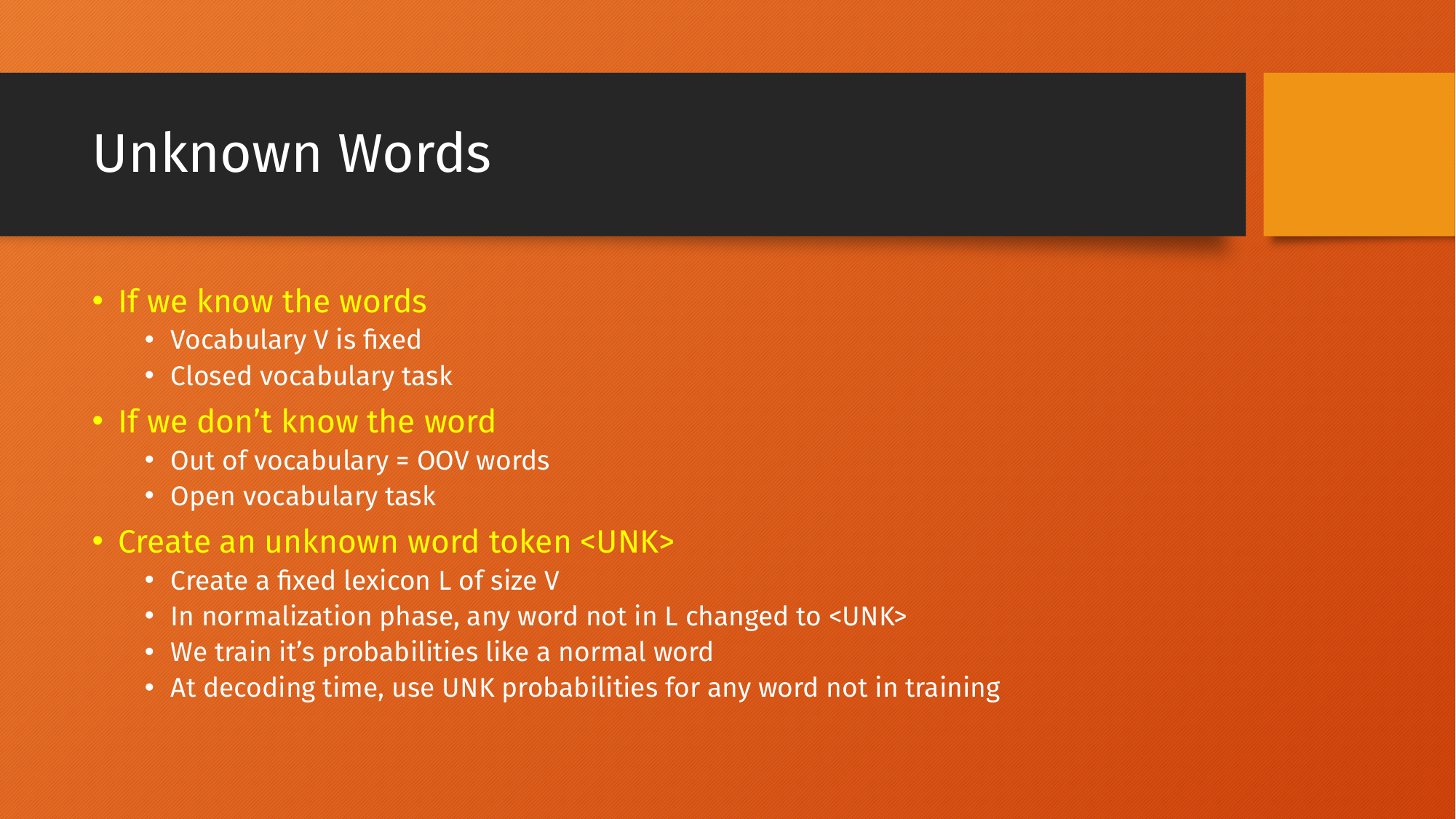

# Unknown Words
If we know the words
Vocabulary V is fixed
Closed vocabulary task
If we don’t know the word
Out of vocabulary = OOV words
Open vocabulary task
Create an unknown word token <UNK>
Create a fixed lexicon L of size V
In normalization phase, any word not in L changed to <UNK>
We train it’s probabilities like a normal word
At decoding time, use UNK probabilities for any word not in training